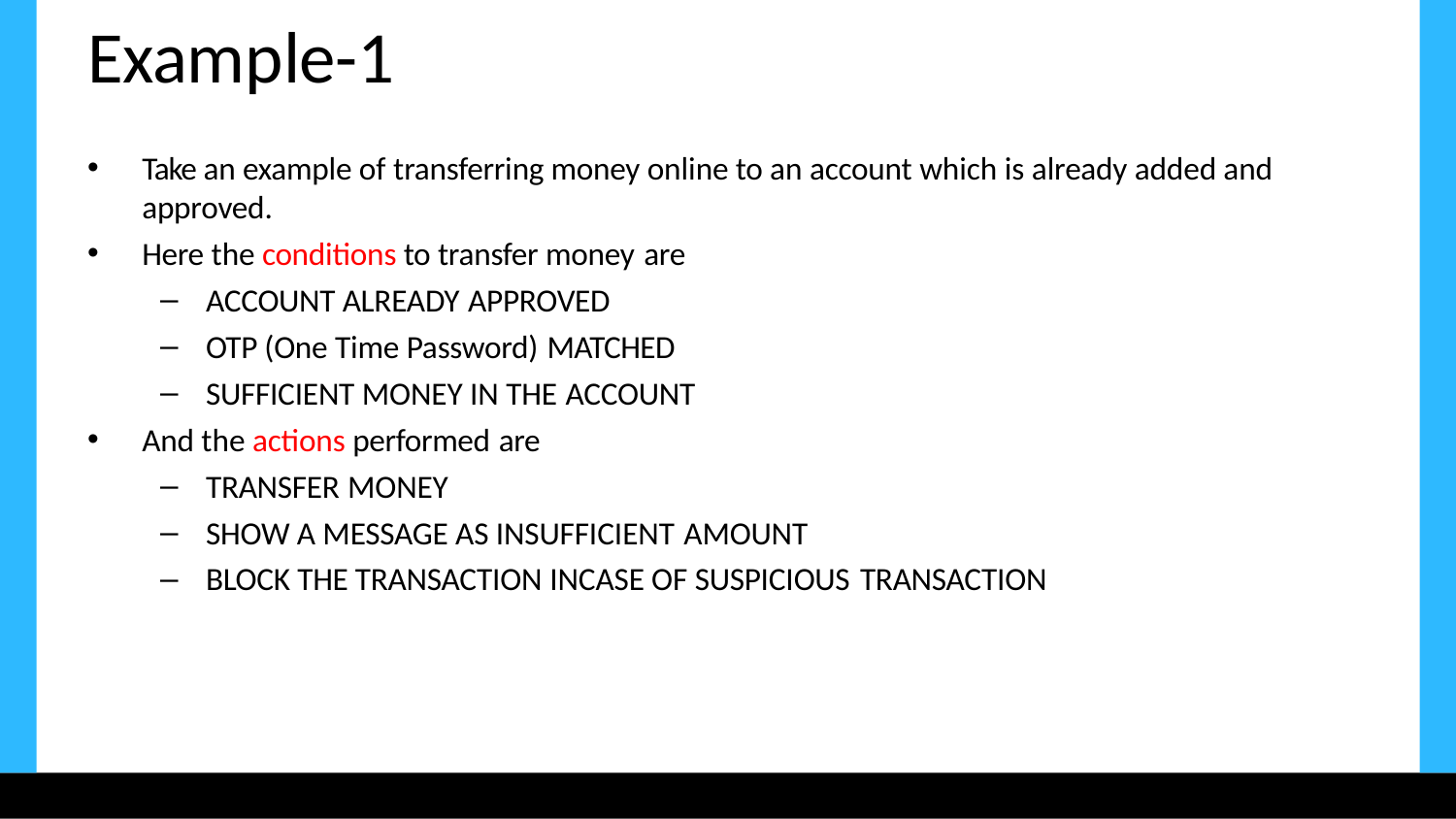

# Example-1
Take an example of transferring money online to an account which is already added and  approved.
Here the conditions to transfer money are
ACCOUNT ALREADY APPROVED
OTP (One Time Password) MATCHED
SUFFICIENT MONEY IN THE ACCOUNT
And the actions performed are
TRANSFER MONEY
SHOW A MESSAGE AS INSUFFICIENT AMOUNT
BLOCK THE TRANSACTION INCASE OF SUSPICIOUS TRANSACTION